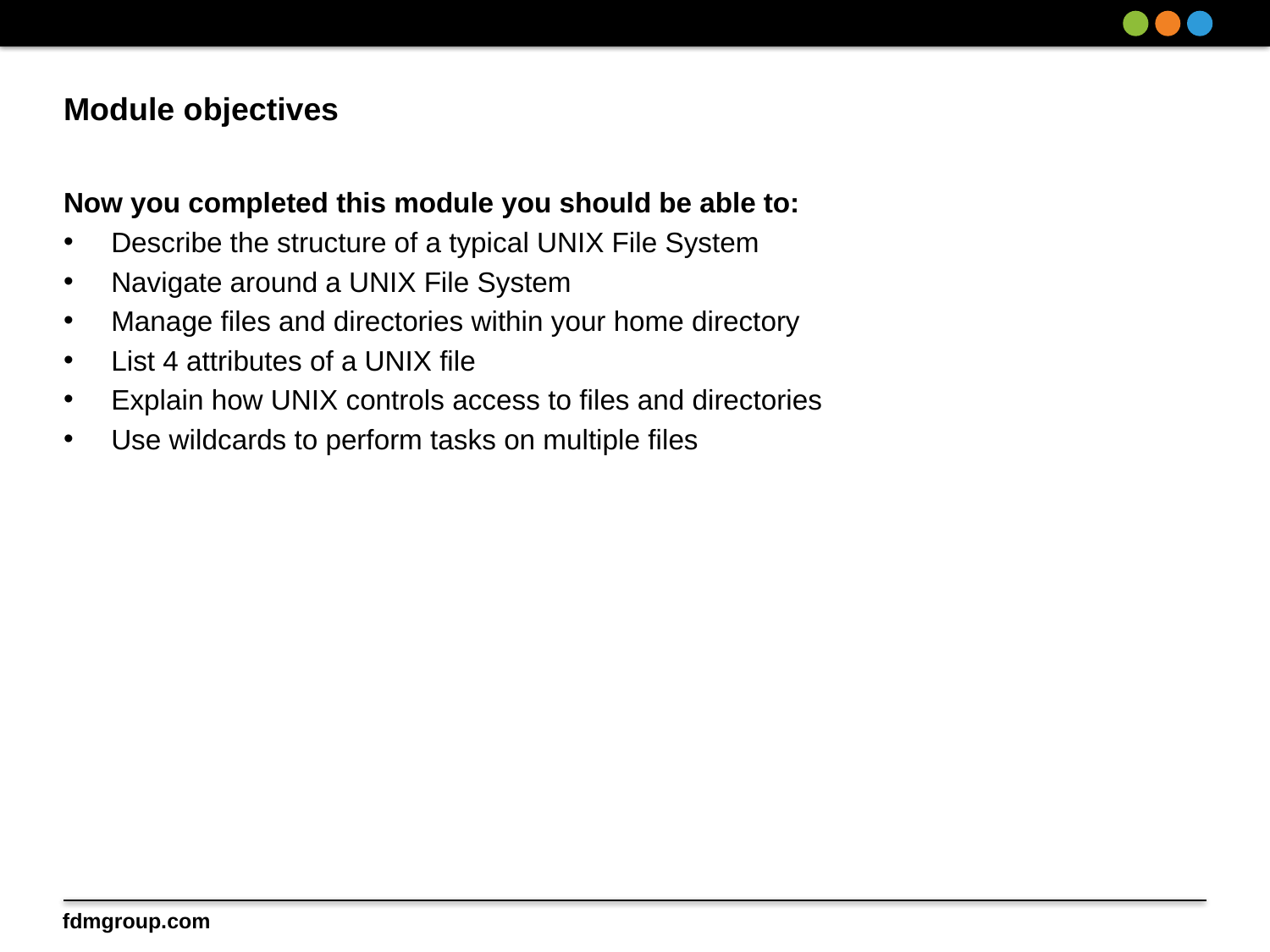

# Module objectives
Now you completed this module you should be able to:
Describe the structure of a typical UNIX File System
Navigate around a UNIX File System
Manage files and directories within your home directory
List 4 attributes of a UNIX file
Explain how UNIX controls access to files and directories
Use wildcards to perform tasks on multiple files